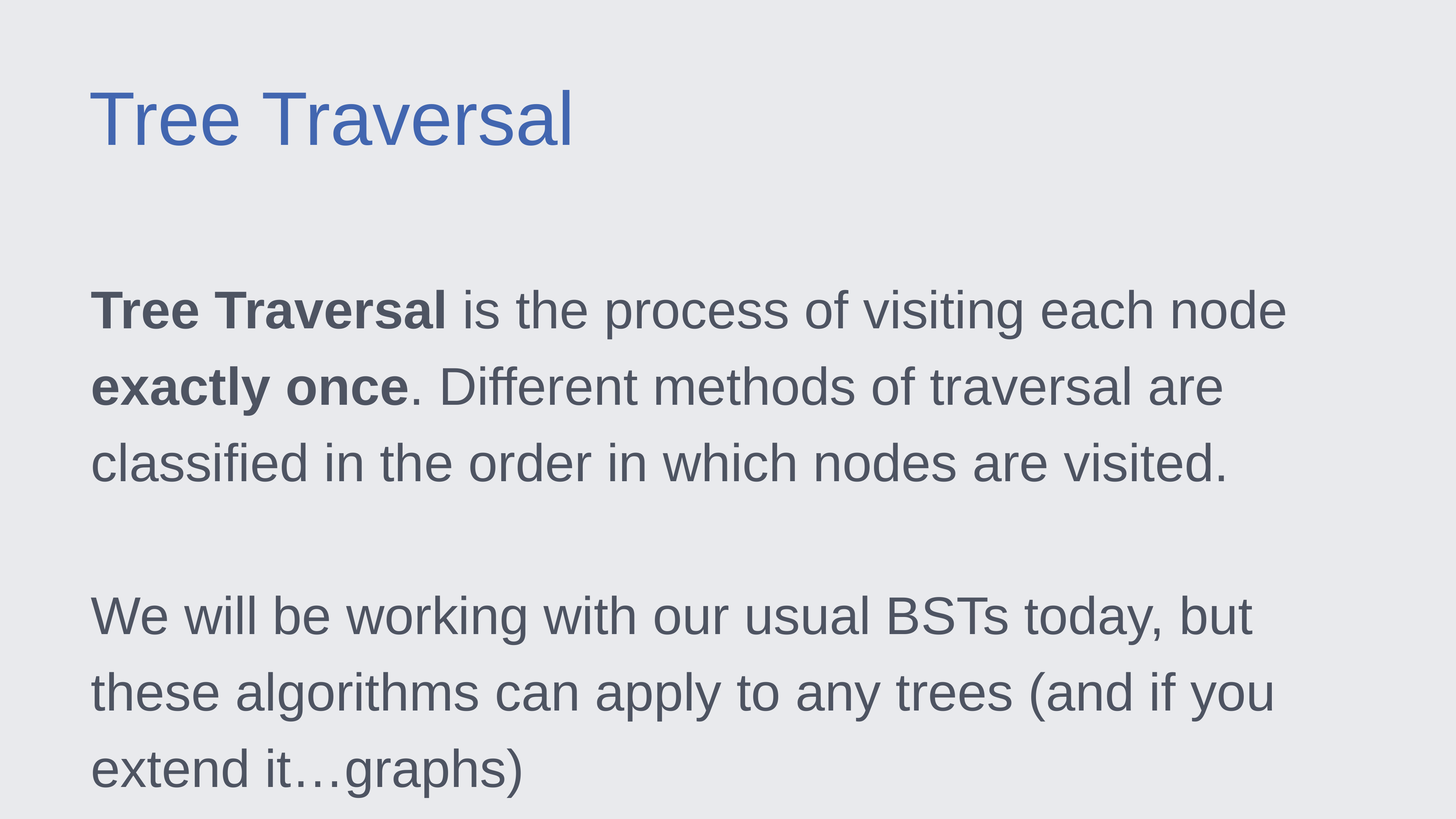

Tree Traversal

Tree Traversal is the process of visiting each node exactly once. Different methods of traversal are classified in the order in which nodes are visited.

We will be working with our usual BSTs today, but these algorithms can apply to any trees (and if you extend it…graphs)